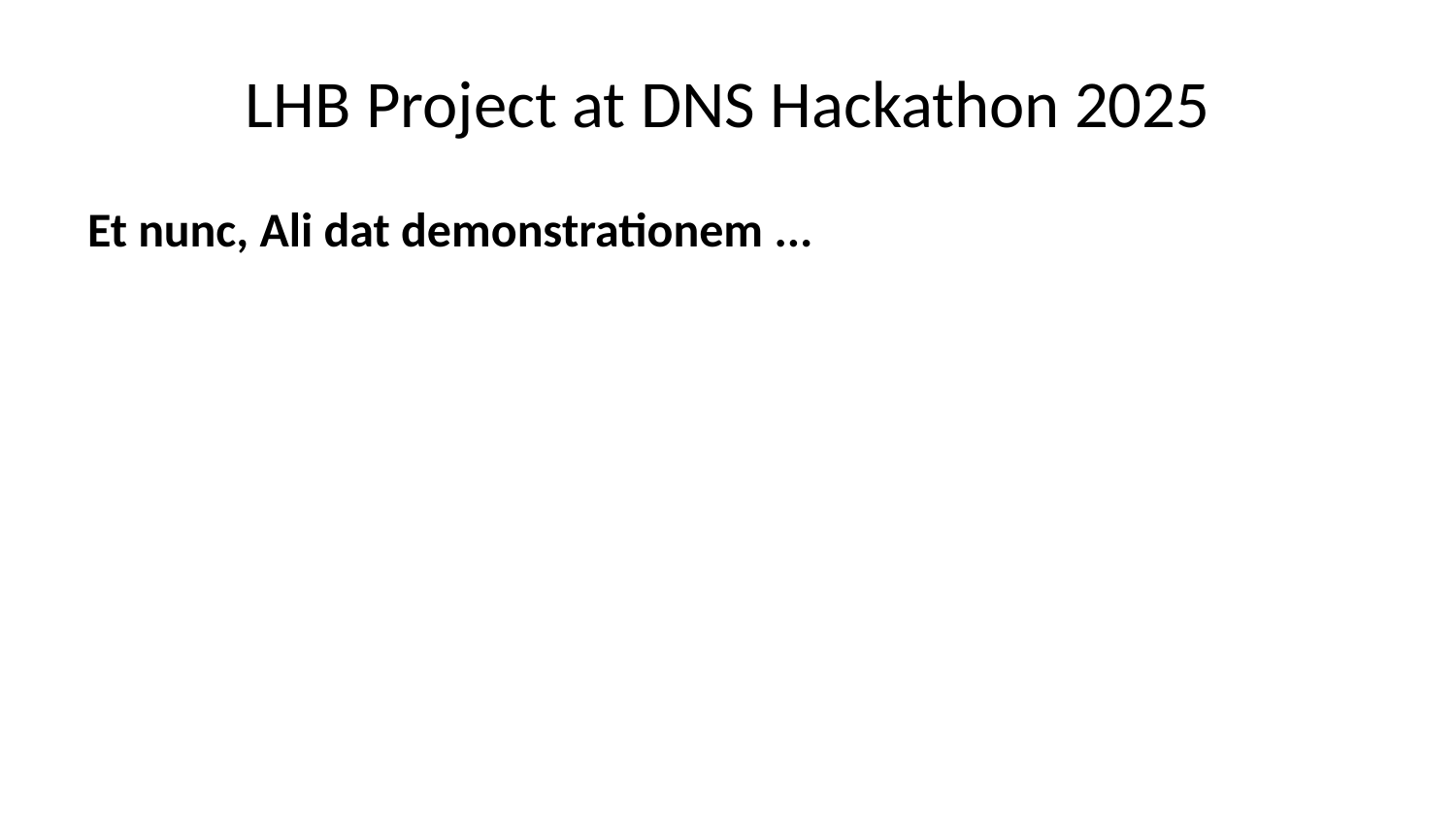

# LHB Project at DNS Hackathon 2025
Et nunc, Ali dat demonstrationem ...